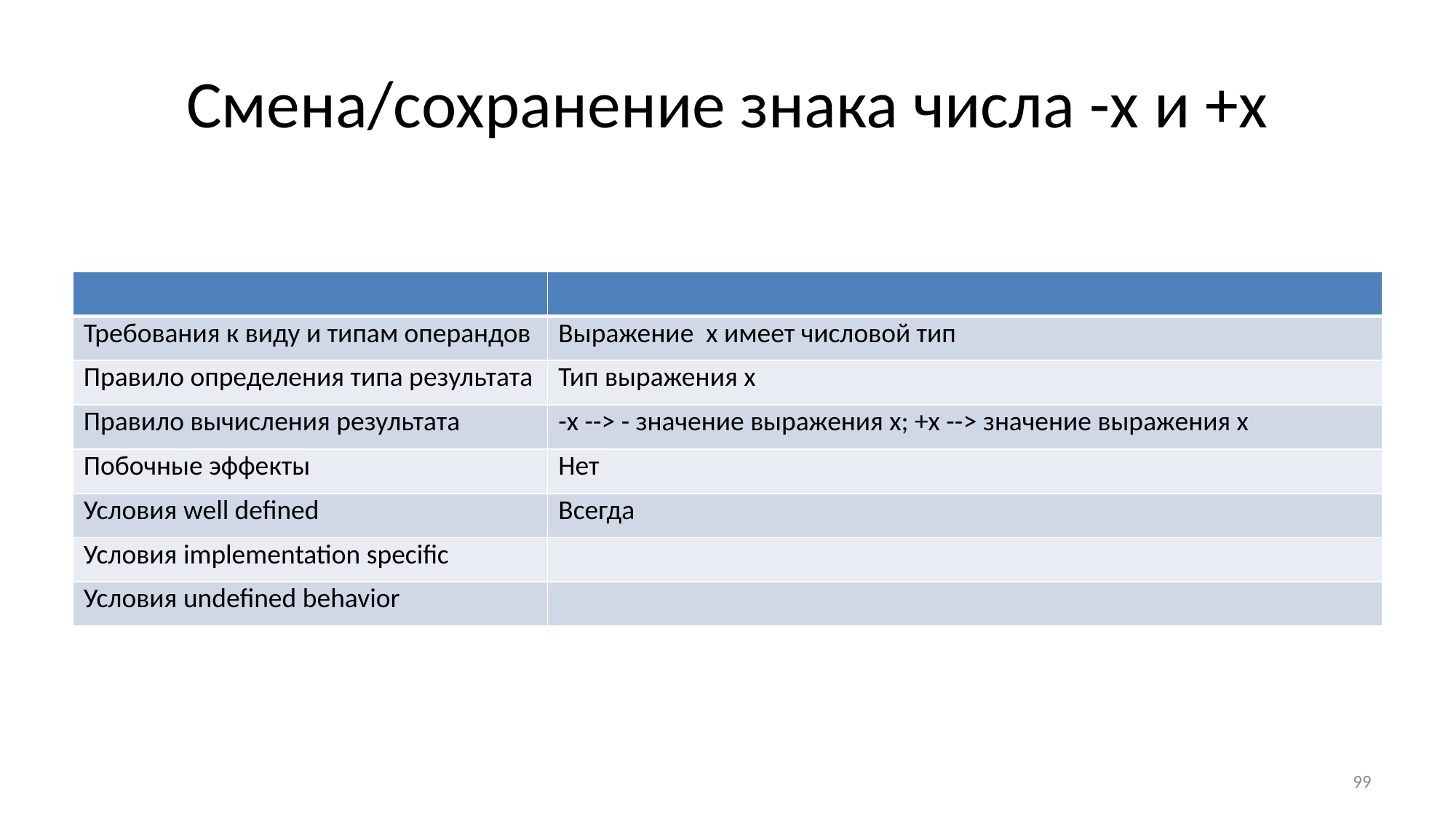

# Смена/сохранение знака числа -х и +х

|  |  |
| --- | --- |
| Требования к виду и типам операндов | Выражение х имеет числовой тип |
| Правило определения типа результата | Тип выражения х |
| Правило вычисления результата | -х --> - значение выражения х; +х --> значение выражения х |
| Побочные эффекты | Нет |
| Условия well defined | Всегда |
| Условия implementation specific |  |
| Условия undefined behavior |  |
99